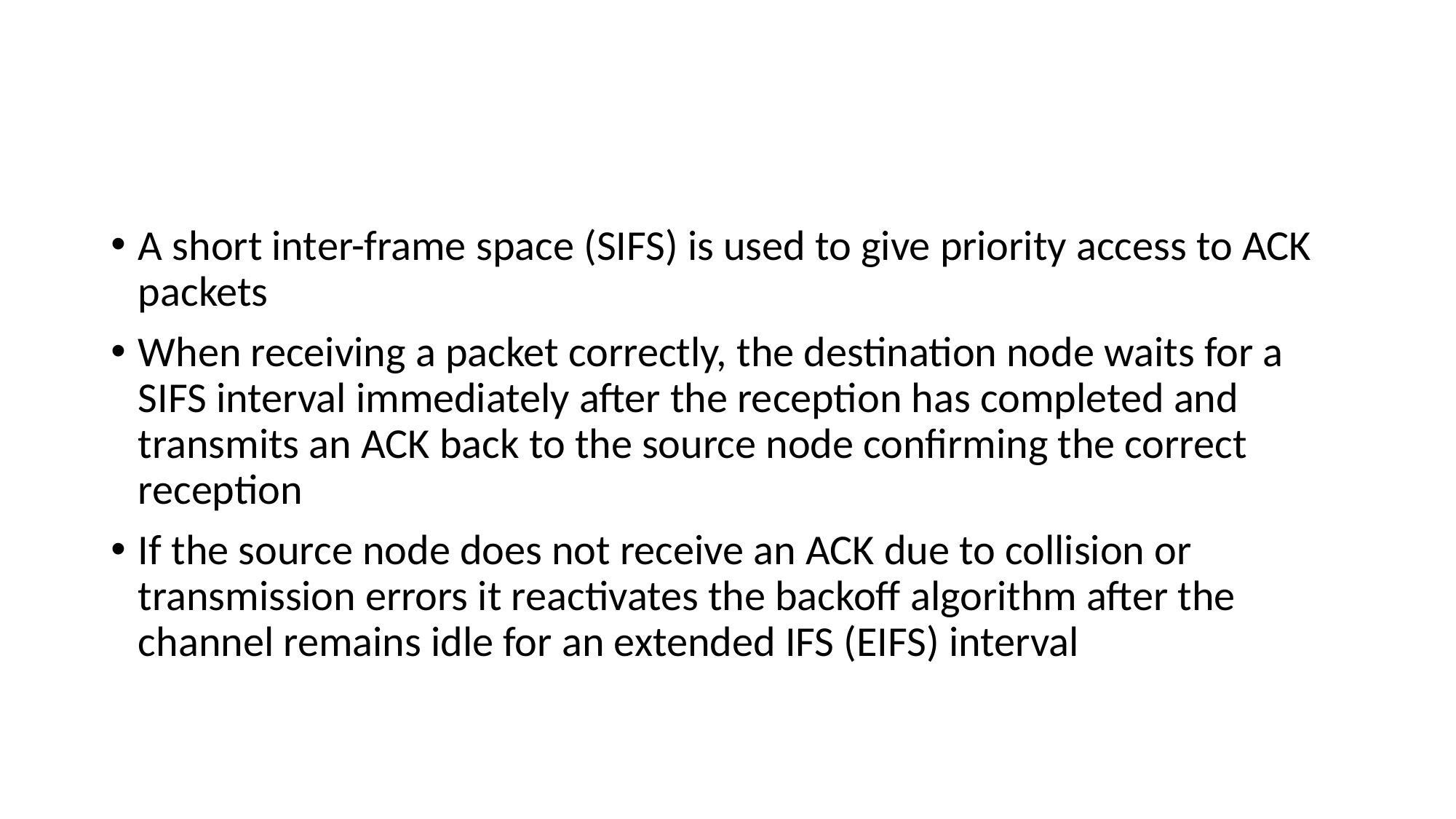

#
A short inter-frame space (SIFS) is used to give priority access to ACK packets
When receiving a packet correctly, the destination node waits for a SIFS interval immediately after the reception has completed and transmits an ACK back to the source node confirming the correct reception
If the source node does not receive an ACK due to collision or transmission errors it reactivates the backoff algorithm after the channel remains idle for an extended IFS (EIFS) interval